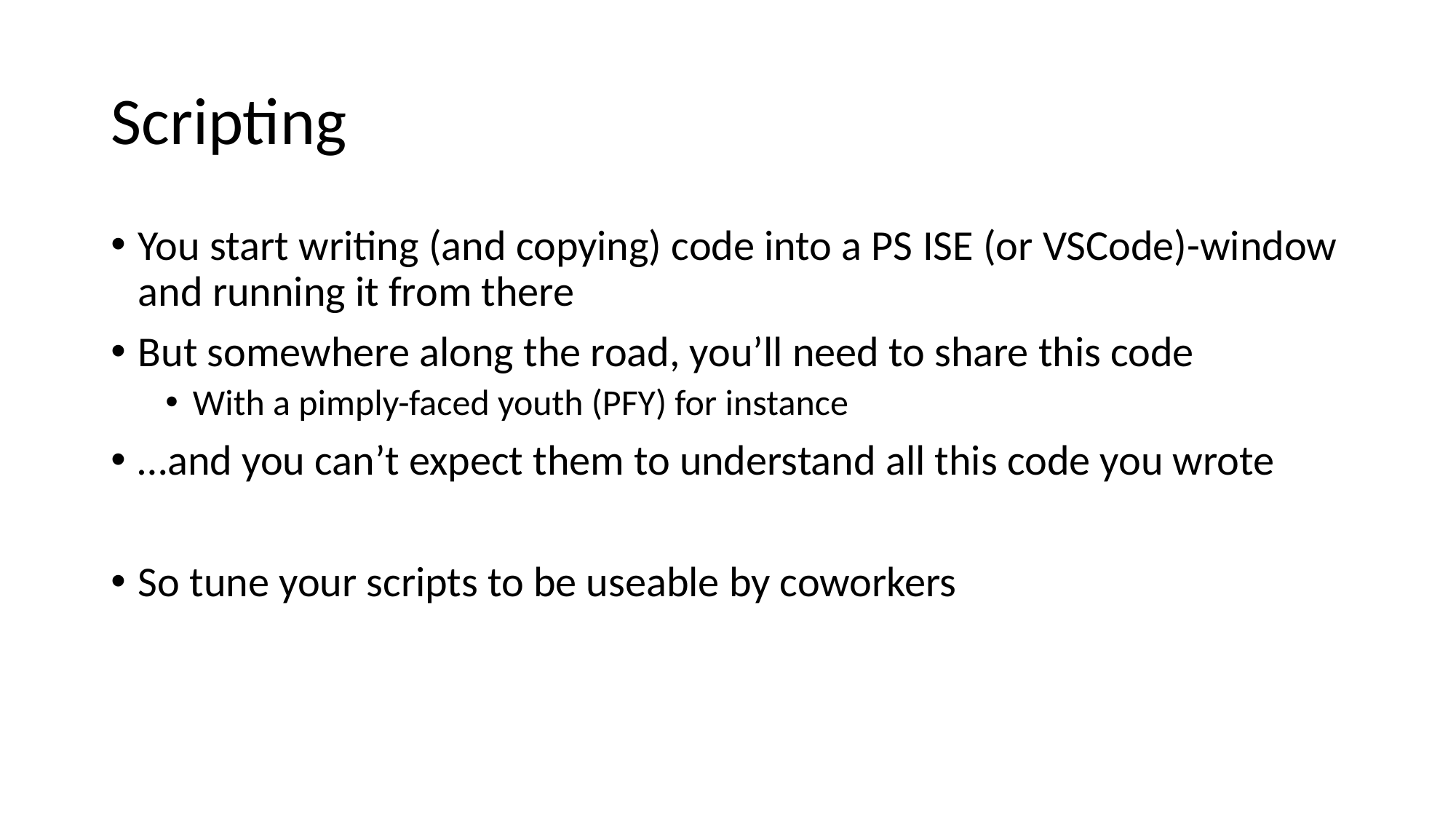

# Scripting
You start writing (and copying) code into a PS ISE (or VSCode)-window and running it from there
But somewhere along the road, you’ll need to share this code
With a pimply-faced youth (PFY) for instance
…and you can’t expect them to understand all this code you wrote

So tune your scripts to be useable by coworkers